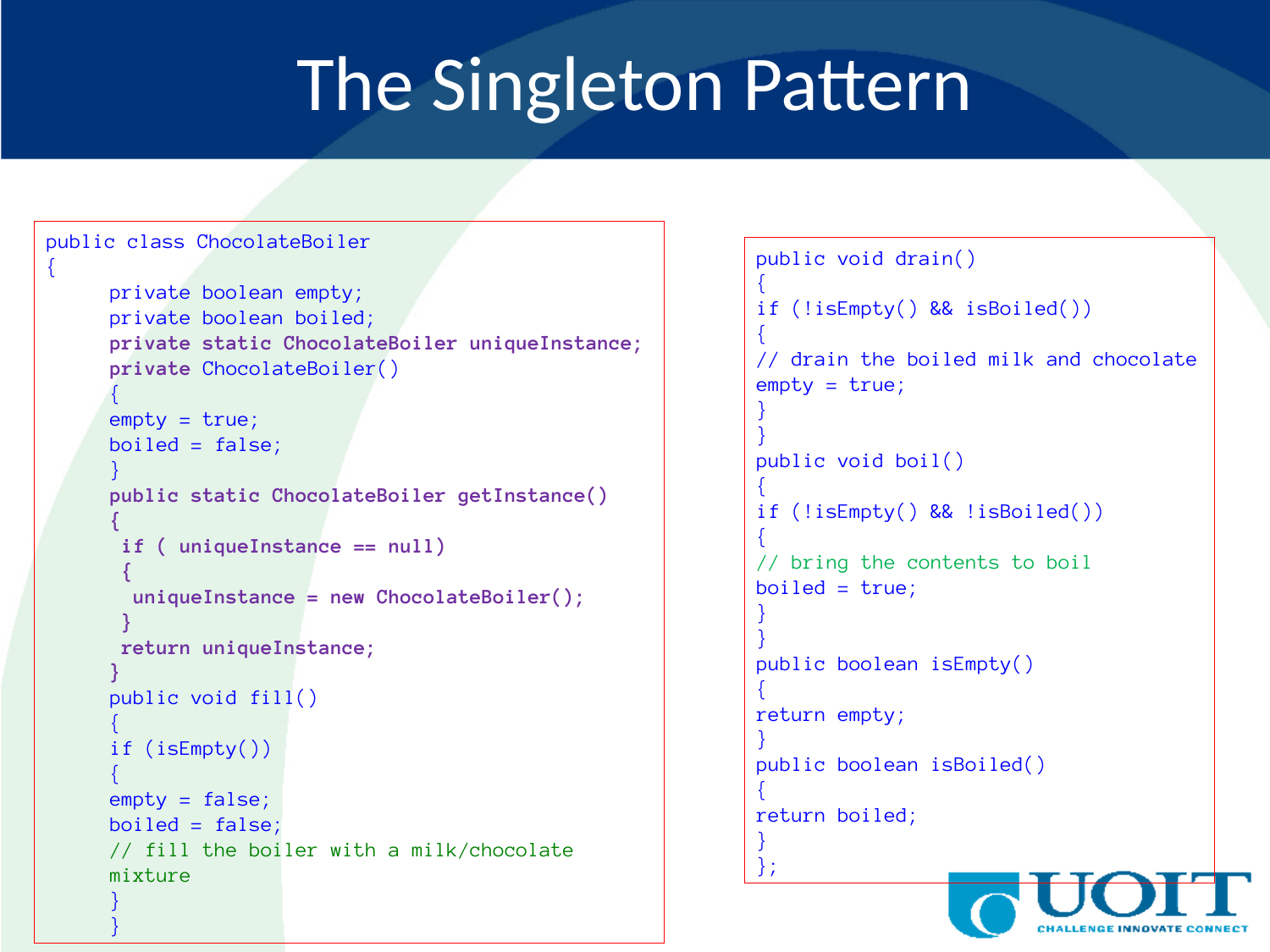

# The Singleton Pattern

public class ChocolateBoiler
{
private boolean empty;
private boolean boiled;
private static ChocolateBoiler uniqueInstance;
private ChocolateBoiler()
{
empty = true;
boiled = false;
}
public static ChocolateBoiler getInstance()
{
 if ( uniqueInstance == null)
 {
  uniqueInstance = new ChocolateBoiler();
 }
 return uniqueInstance;
}
public void fill()
{
if (isEmpty())
{
empty = false;
boiled = false;
// fill the boiler with a milk/chocolate mixture
}
}
public void drain()
{
if (!isEmpty() && isBoiled())
{
// drain the boiled milk and chocolate
empty = true;
}
}
public void boil()
{
if (!isEmpty() && !isBoiled())
{
// bring the contents to boil
boiled = true;
}
}
public boolean isEmpty()
{
return empty;
}
public boolean isBoiled()
{
return boiled;
}
};